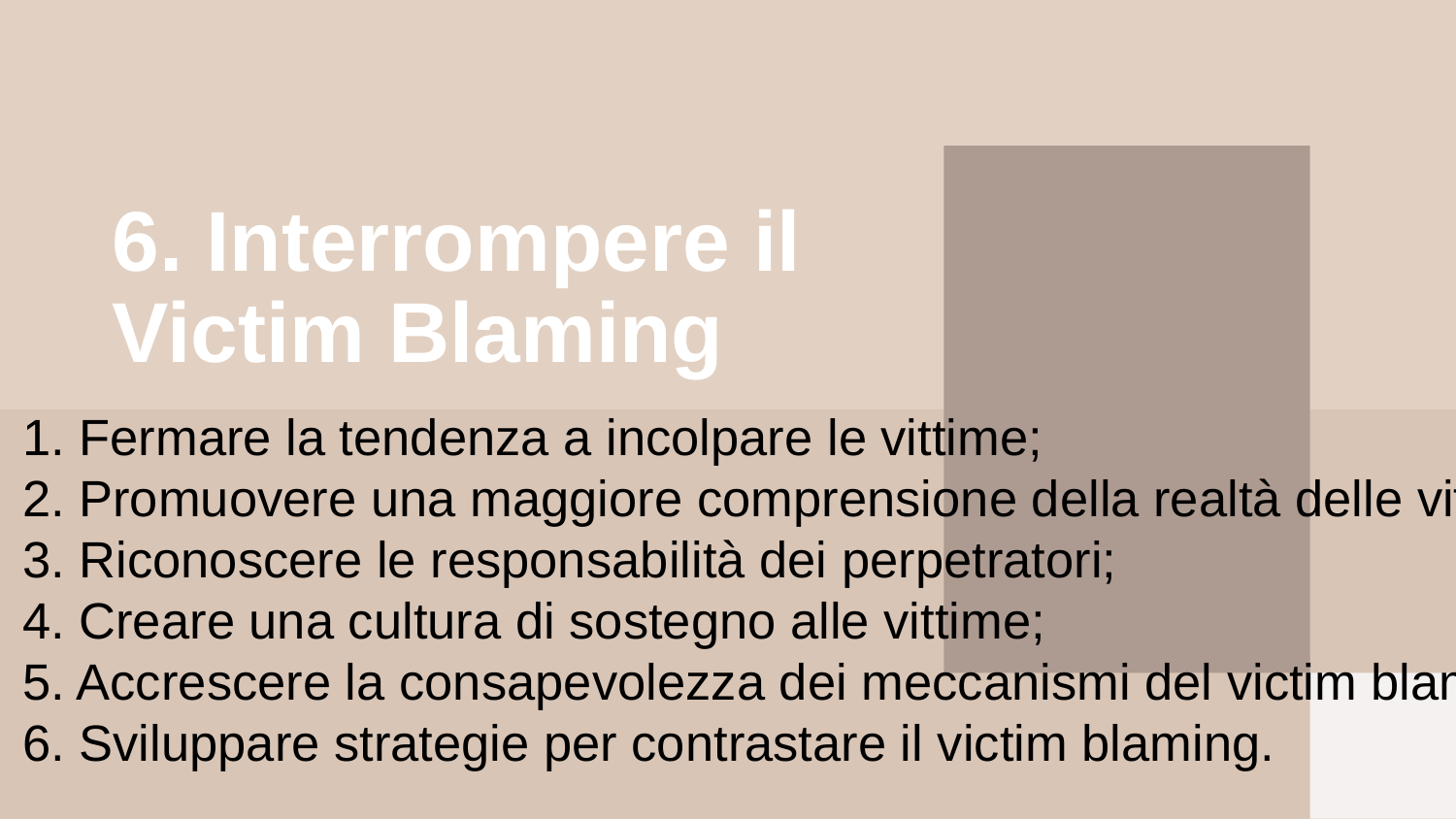

# 6. Interrompere il Victim Blaming

1. Fermare la tendenza a incolpare le vittime;
2. Promuovere una maggiore comprensione della realtà delle vittime;
3. Riconoscere le responsabilità dei perpetratori;
4. Creare una cultura di sostegno alle vittime;
5. Accrescere la consapevolezza dei meccanismi del victim blaming;
6. Sviluppare strategie per contrastare il victim blaming.